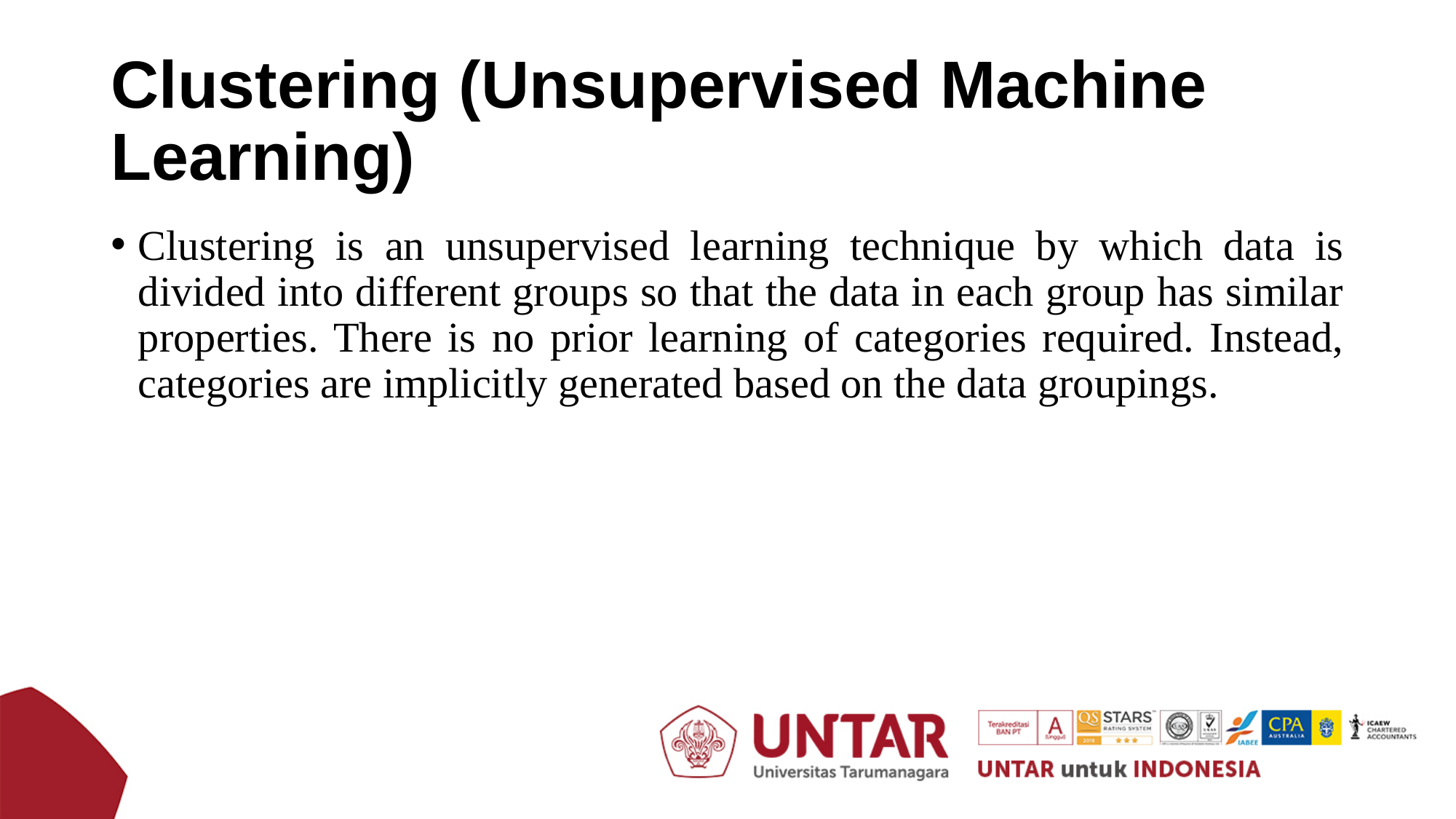

# Clustering (Unsupervised Machine Learning)
Clustering is an unsupervised learning technique by which data is divided into different groups so that the data in each group has similar properties. There is no prior learning of categories required. Instead, categories are implicitly generated based on the data groupings.